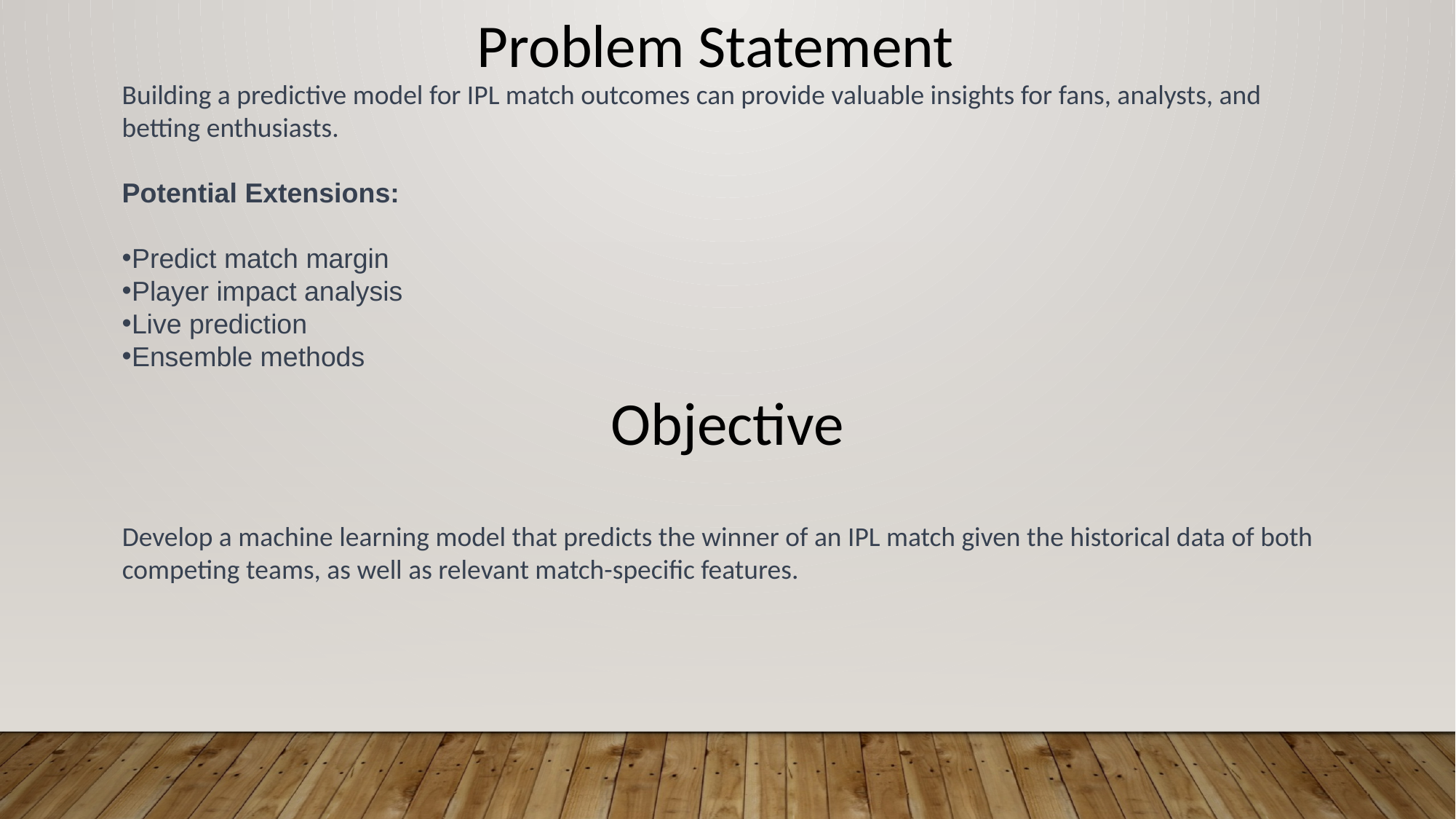

Problem Statement
Building a predictive model for IPL match outcomes can provide valuable insights for fans, analysts, and betting enthusiasts.

Potential Extensions:

Predict match margin
Player impact analysis
Live prediction
Ensemble methods

Objective
Develop a machine learning model that predicts the winner of an IPL match given the historical data of both competing teams, as well as relevant match-specific features.